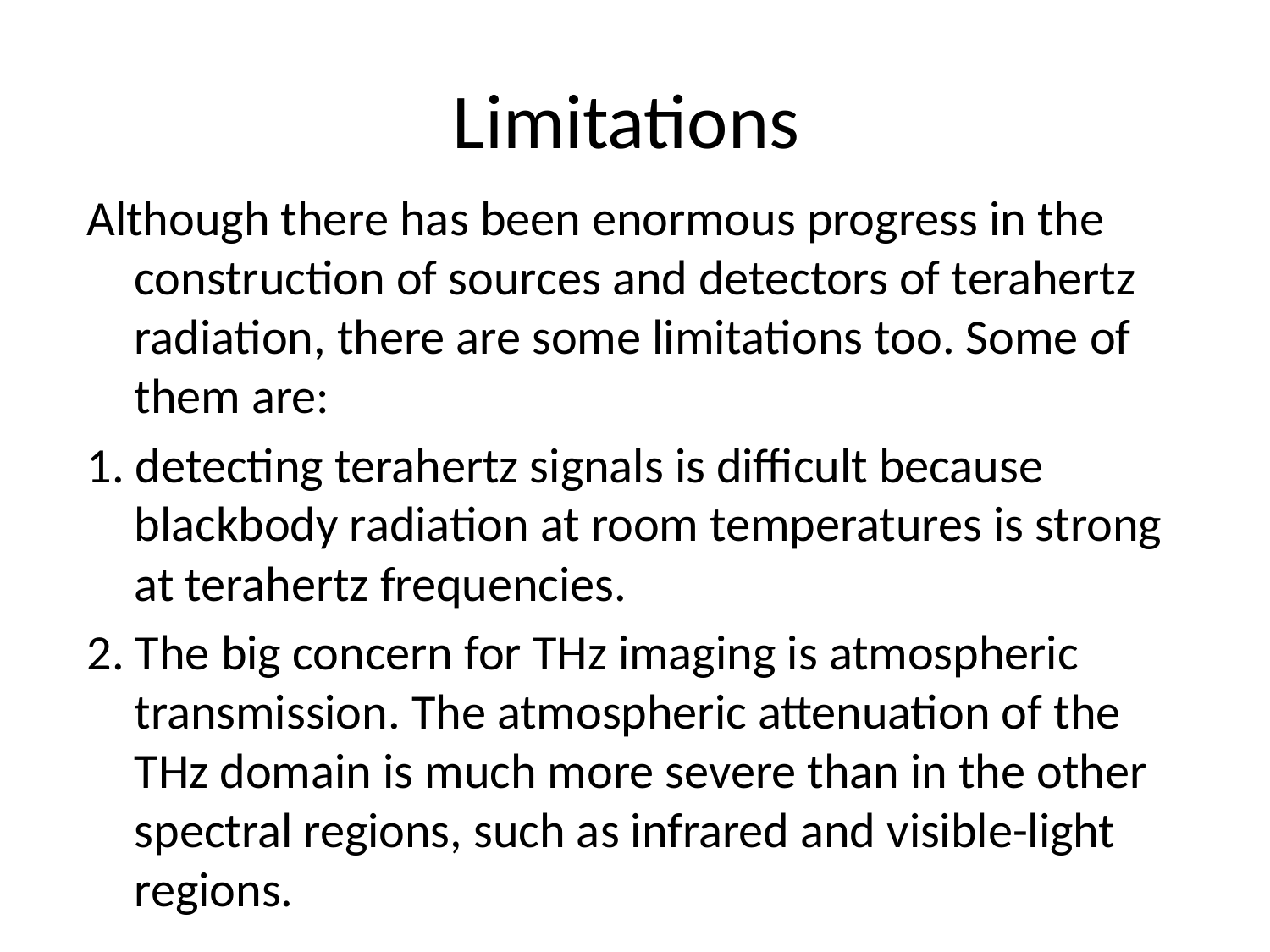

# Limitations
Although there has been enormous progress in the construction of sources and detectors of terahertz radiation, there are some limitations too. Some of them are:
1. detecting terahertz signals is difficult because blackbody radiation at room temperatures is strong at terahertz frequencies.
2. The big concern for THz imaging is atmospheric transmission. The atmospheric attenuation of the THz domain is much more severe than in the other spectral regions, such as infrared and visible-light regions.